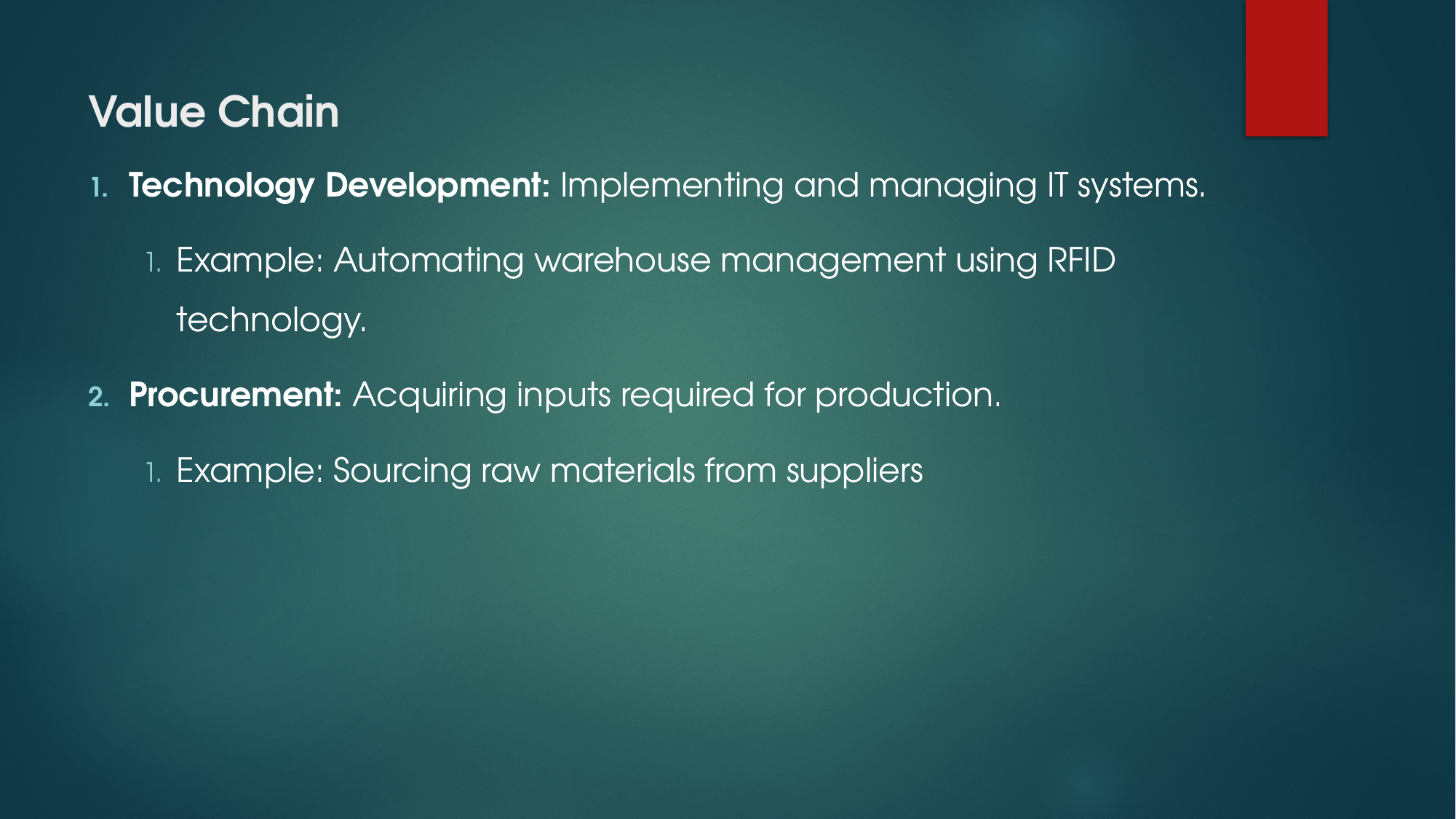

# Value Chain
Technology Development: Implementing and managing IT systems.
Example: Automating warehouse management using RFID technology.
Procurement: Acquiring inputs required for production.
Example: Sourcing raw materials from suppliers